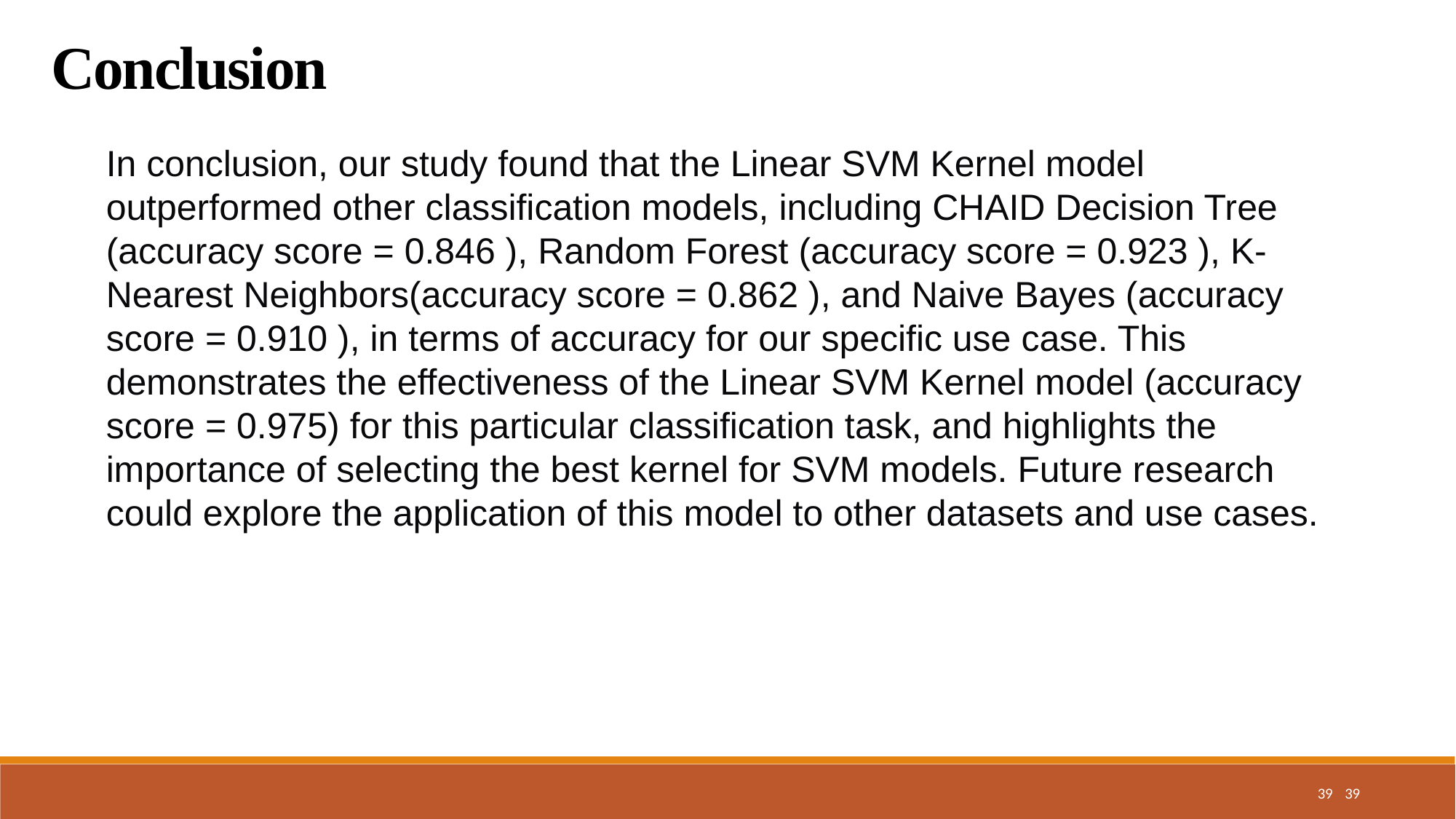

Conclusion
In conclusion, our study found that the Linear SVM Kernel model outperformed other classification models, including CHAID Decision Tree (accuracy score = 0.846 ), Random Forest (accuracy score = 0.923 ), K-Nearest Neighbors(accuracy score = 0.862 ), and Naive Bayes (accuracy score = 0.910 ), in terms of accuracy for our specific use case. This demonstrates the effectiveness of the Linear SVM Kernel model (accuracy score = 0.975) for this particular classification task, and highlights the importance of selecting the best kernel for SVM models. Future research could explore the application of this model to other datasets and use cases.

39
39